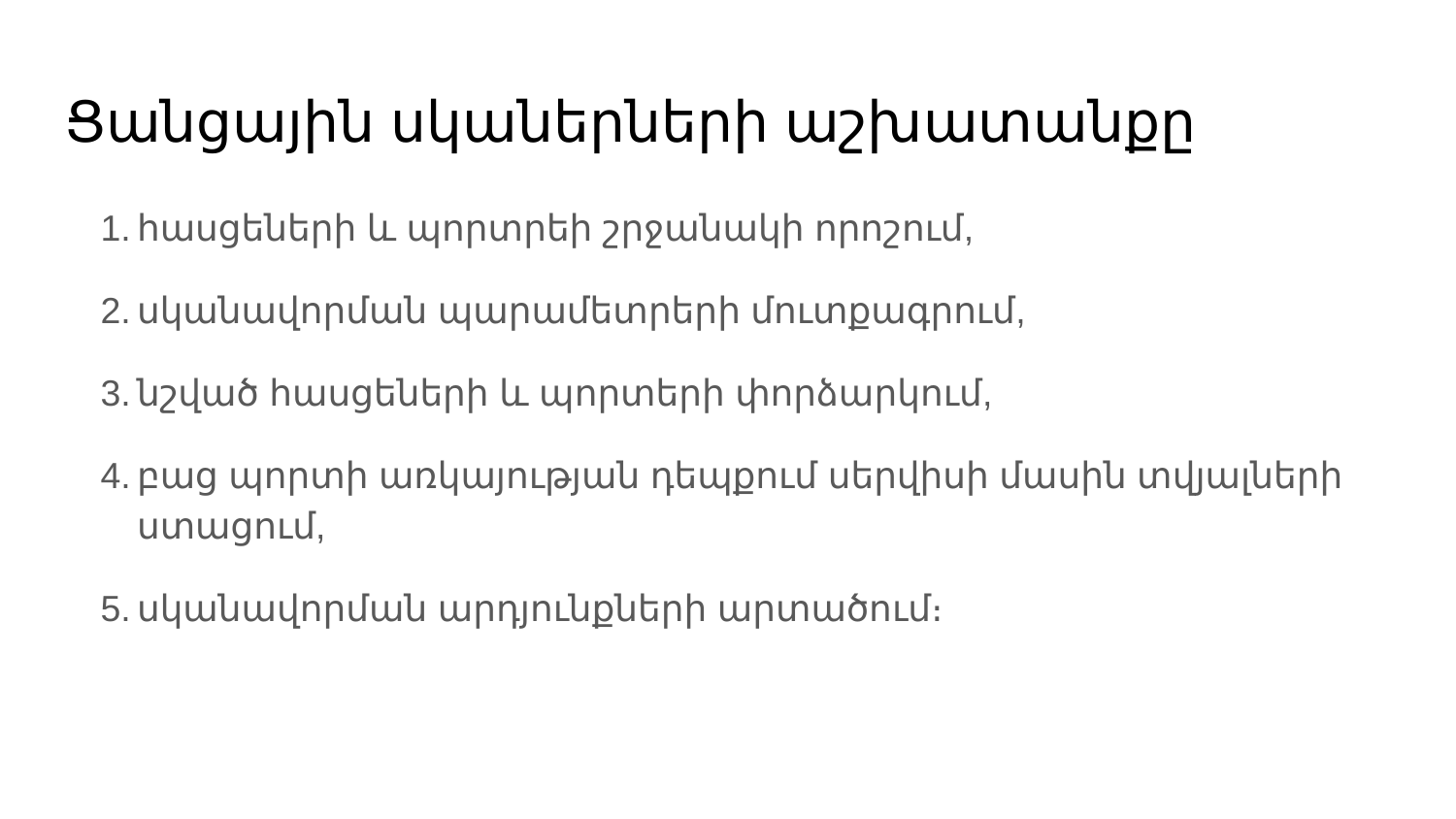

# Ցանցային սկաներների աշխատանքը
հասցեների և պորտրեի շրջանակի որոշում,
սկանավորման պարամետրերի մուտքագրում,
նշված հասցեների և պորտերի փորձարկում,
բաց պորտի առկայության դեպքում սերվիսի մասին տվյալների ստացում,
սկանավորման արդյունքների արտածում։